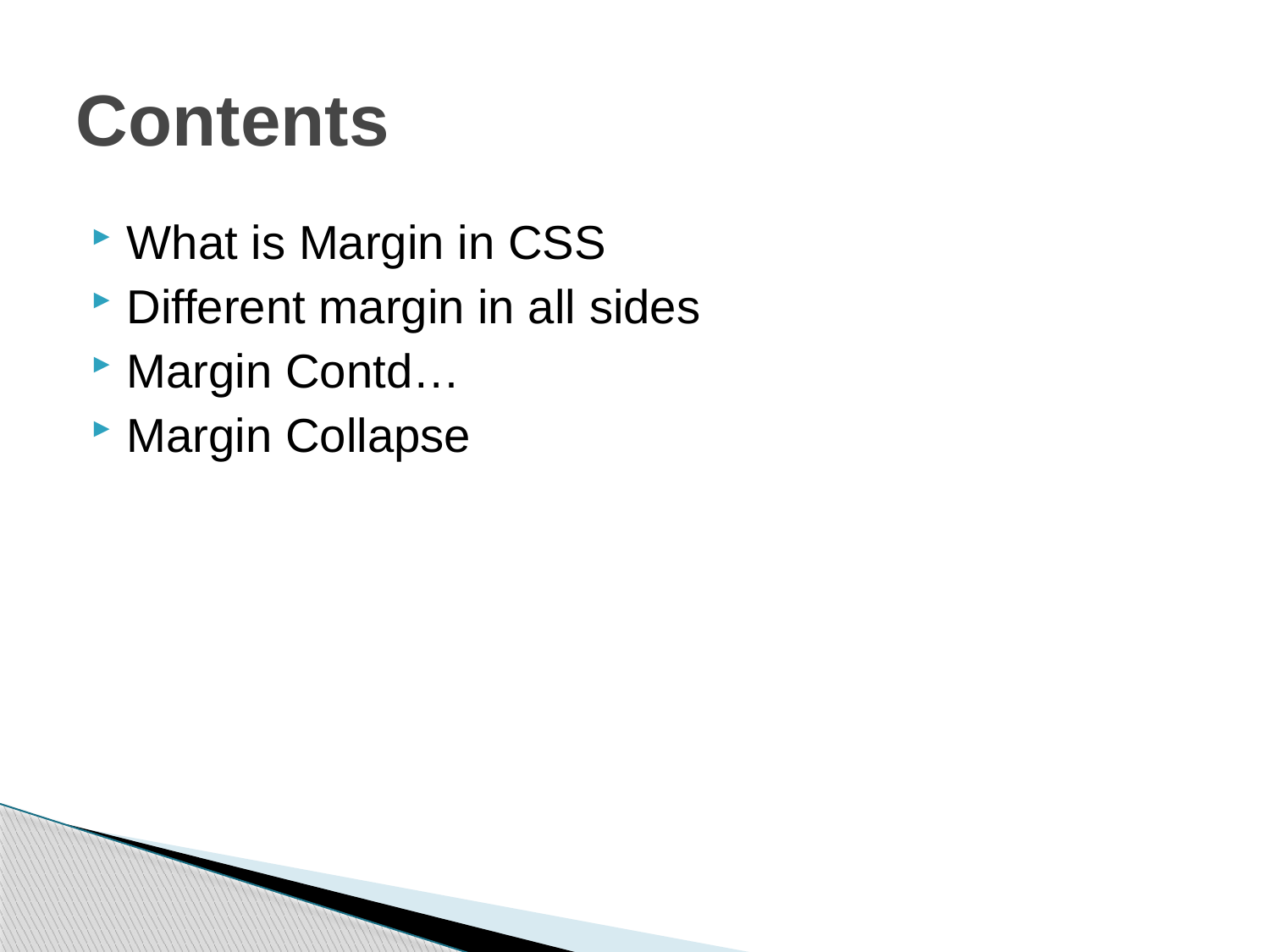

# Contents
What is Margin in CSS
Different margin in all sides
Margin Contd…
Margin Collapse